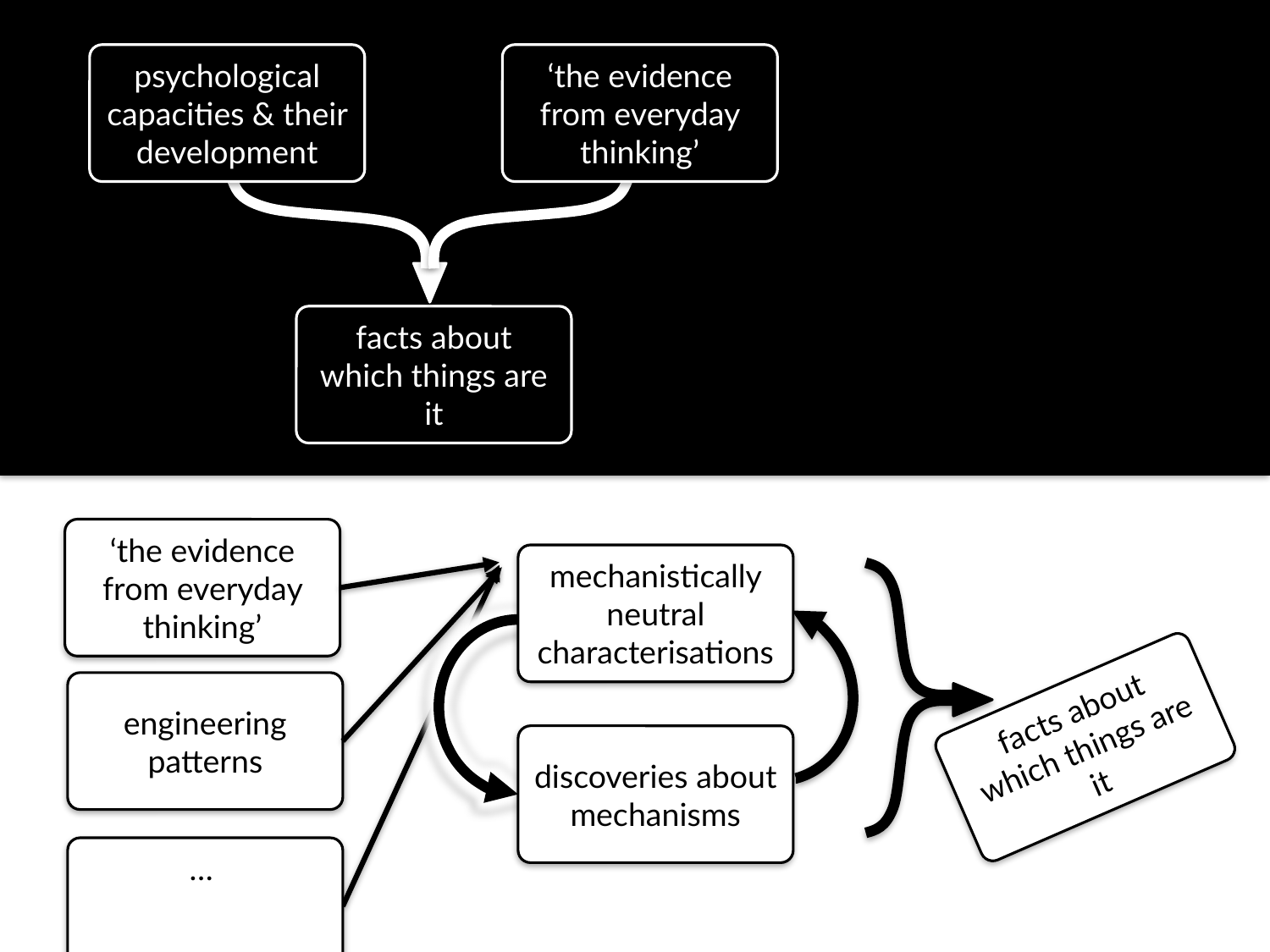

psychological capacities & their development
‘the evidence from everyday thinking’

facts about which things are it
‘the evidence from everyday thinking’
mechanistically neutral characterisations

discoveries about mechanisms

engineering patterns
facts about which things are it
…